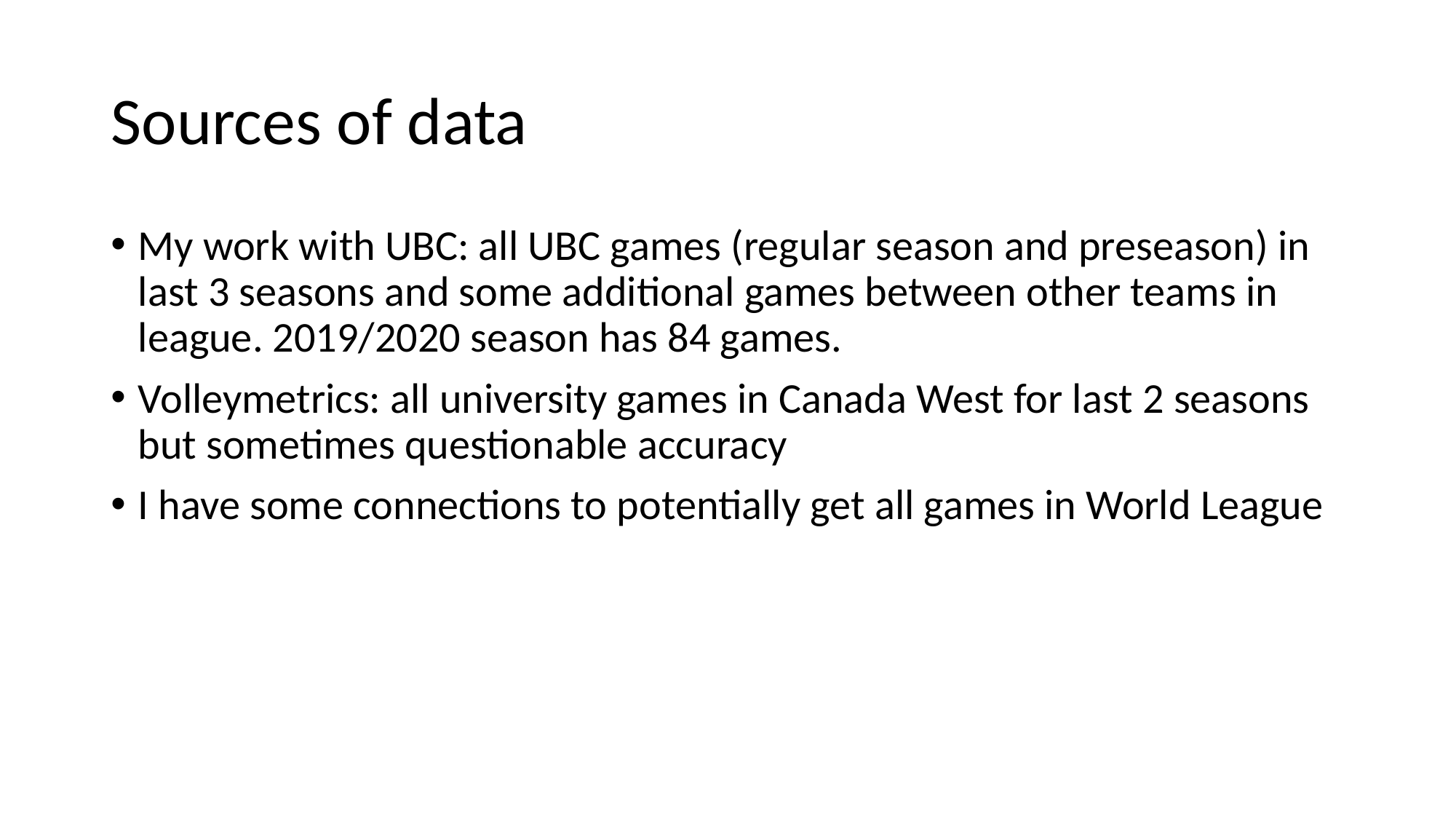

# Sources of data
My work with UBC: all UBC games (regular season and preseason) in last 3 seasons and some additional games between other teams in league. 2019/2020 season has 84 games.
Volleymetrics: all university games in Canada West for last 2 seasons but sometimes questionable accuracy
I have some connections to potentially get all games in World League